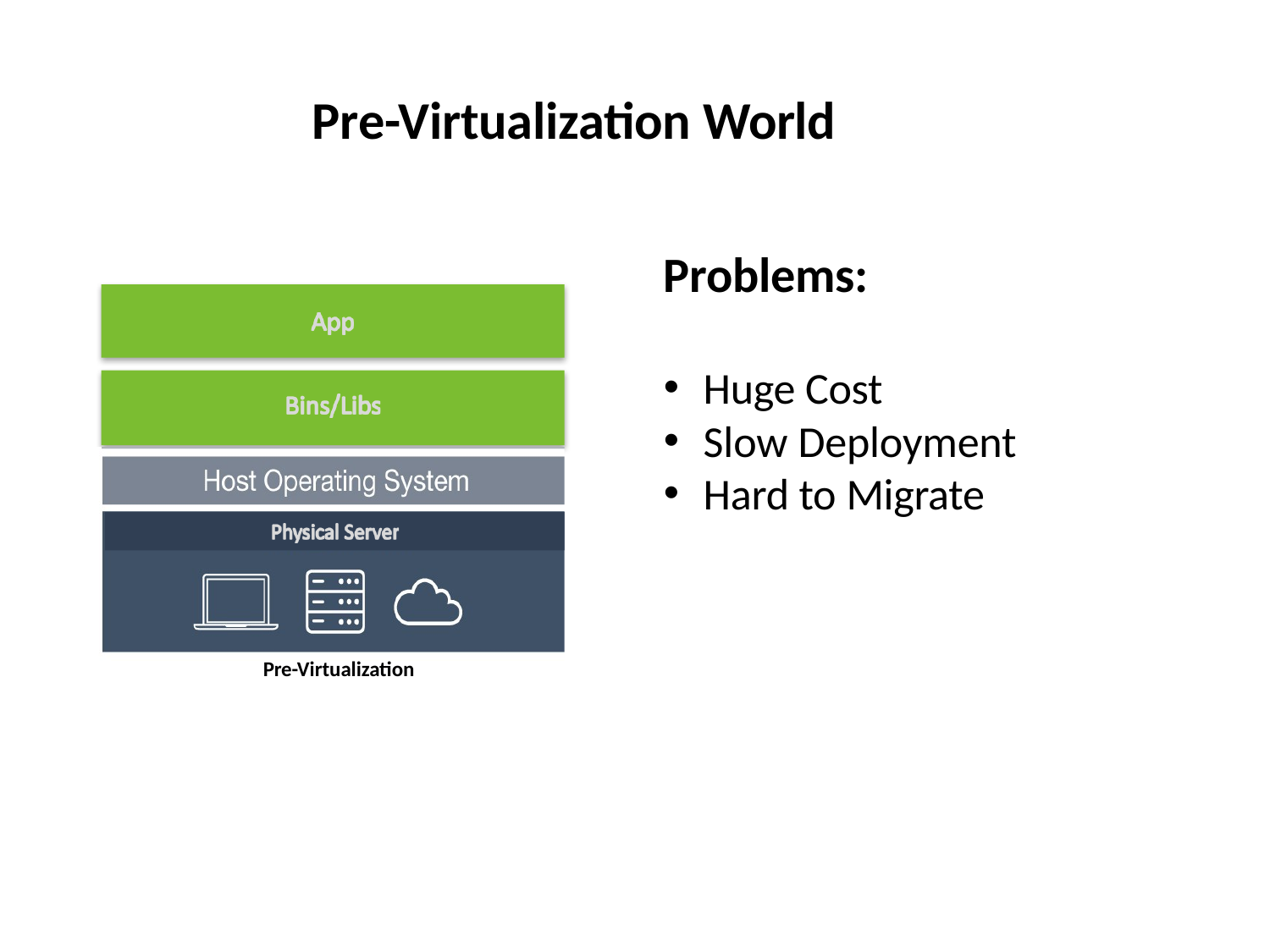

# Pre-Virtualization World
Problems:

Huge Cost
Slow Deployment
Hard to Migrate

Pre-Virtualization